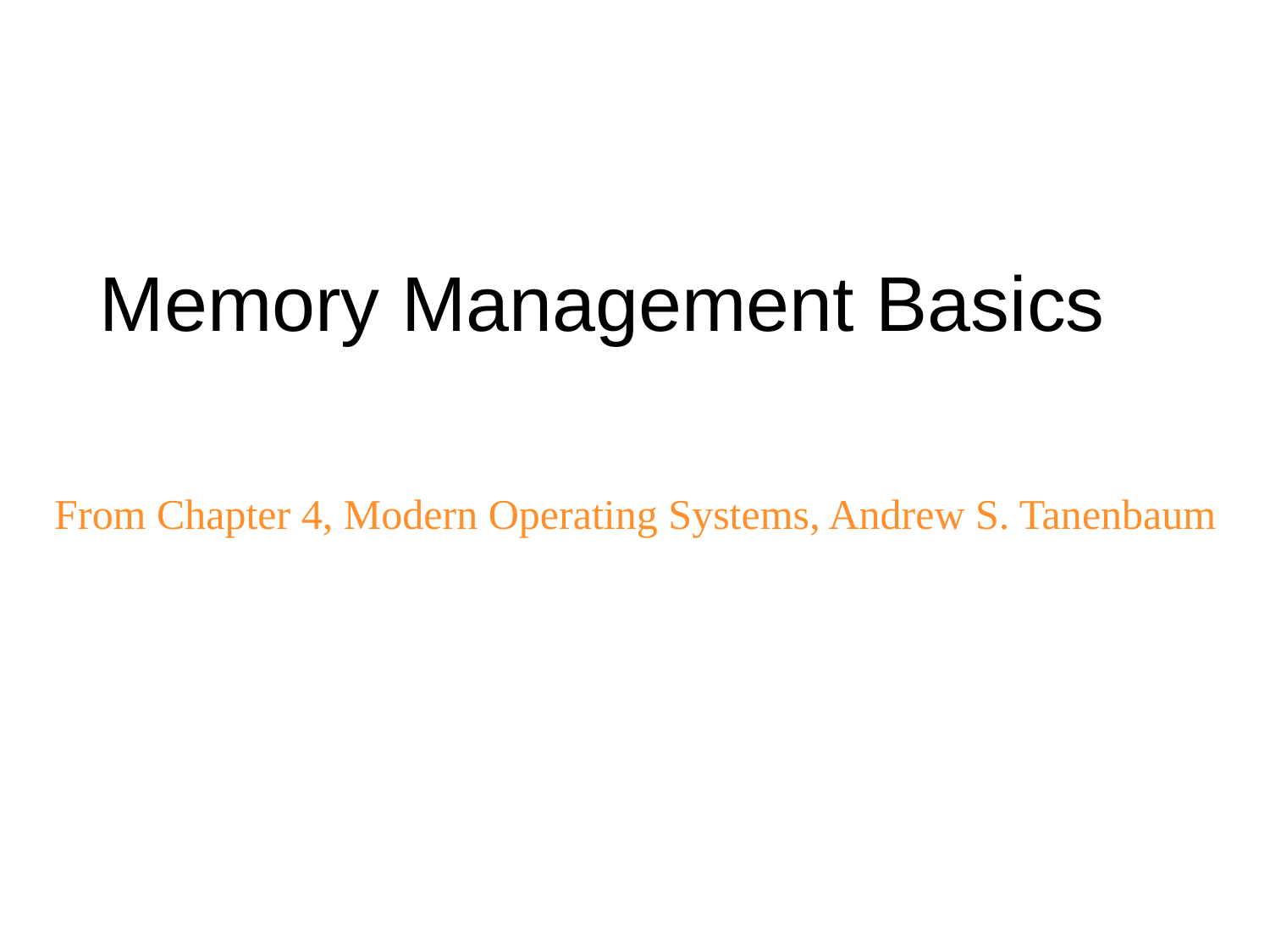

# Memory Management Basics
From Chapter 4, Modern Operating Systems, Andrew S. Tanenbaum